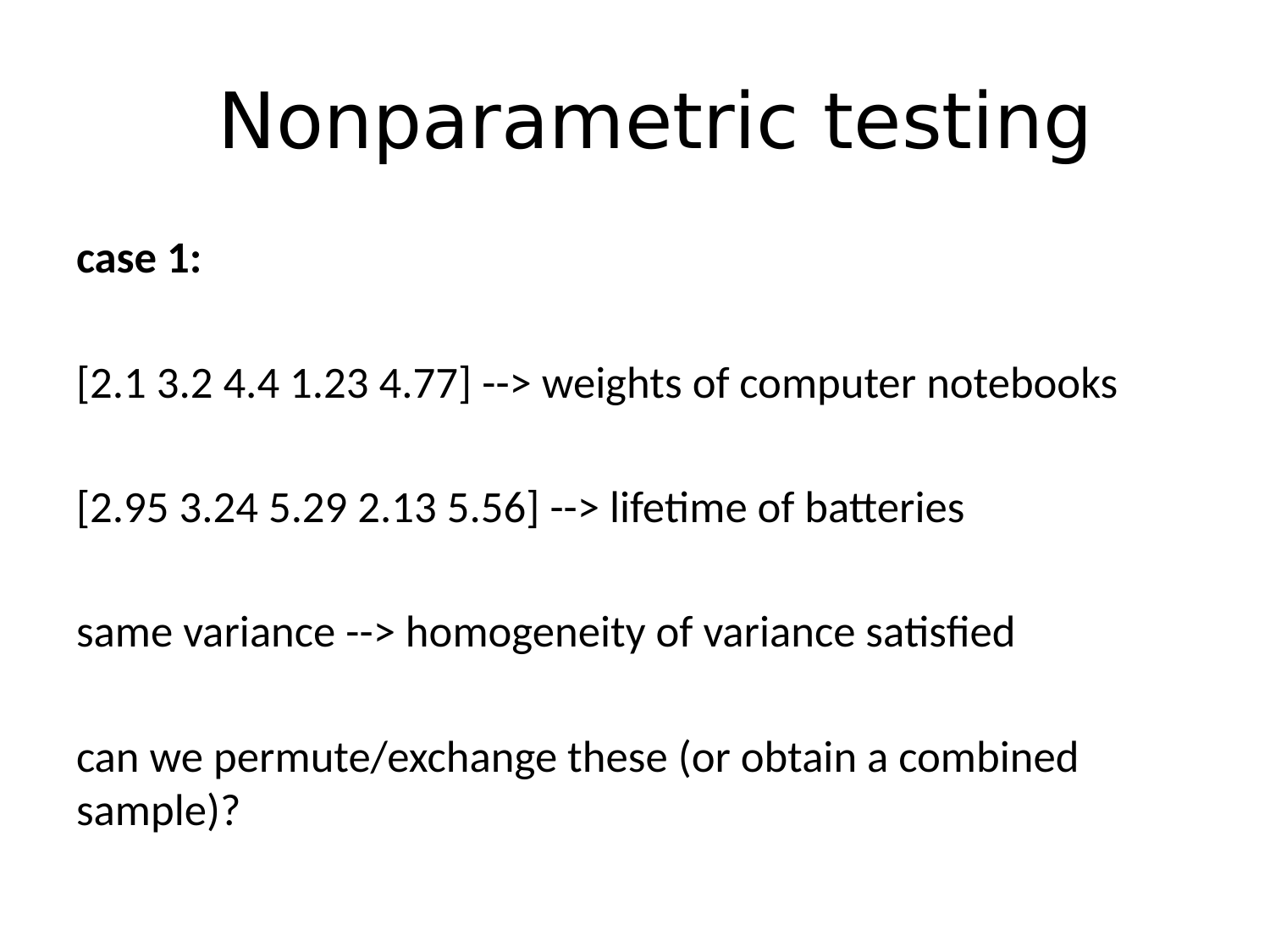

# Nonparametric testing
case 1:

[2.1 3.2 4.4 1.23 4.77] --> weights of computer notebooks

[2.95 3.24 5.29 2.13 5.56] --> lifetime of batteries

same variance --> homogeneity of variance satisfied

can we permute/exchange these (or obtain a combined sample)?